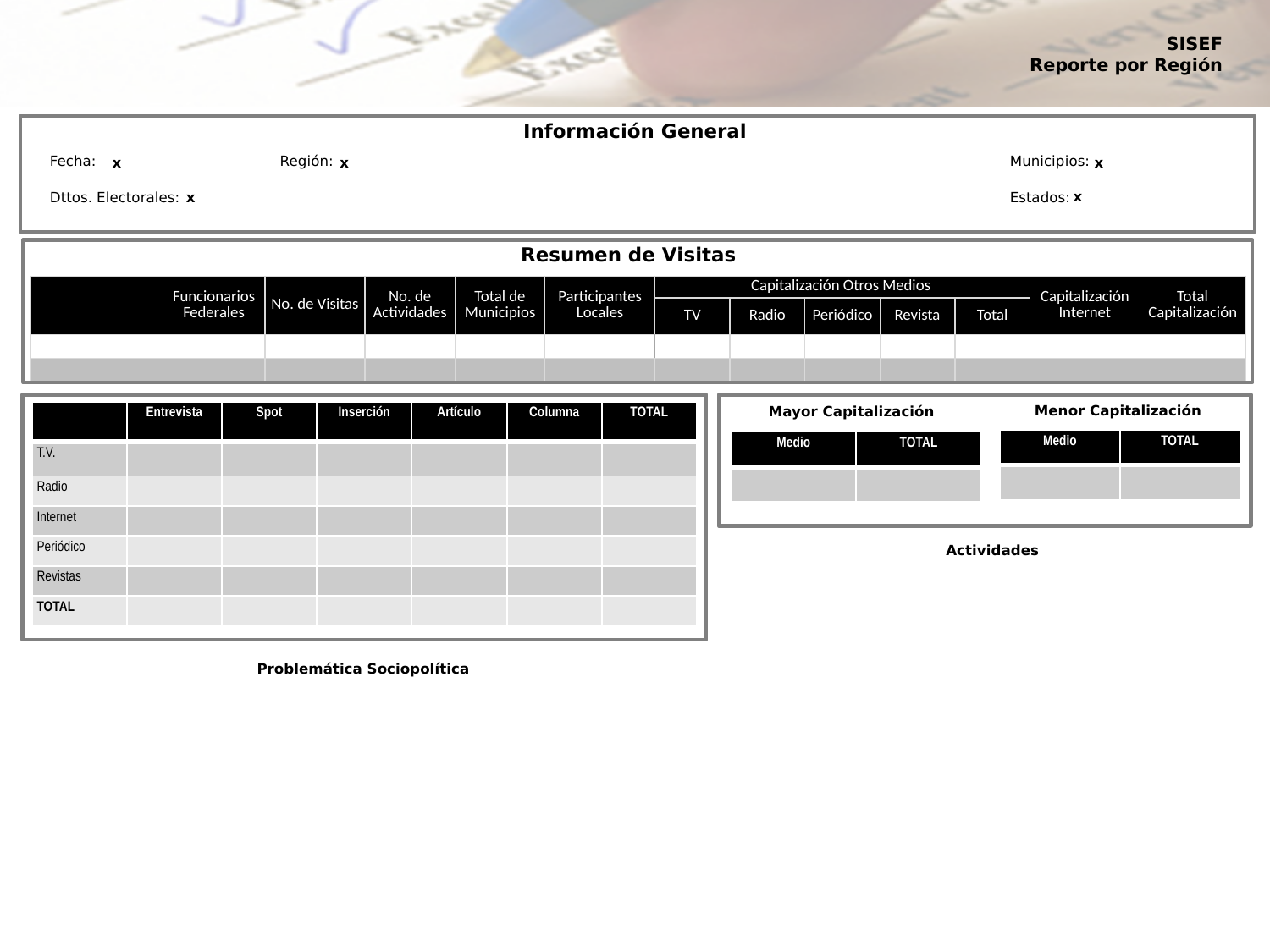

Información General

| Fecha: | Región: | Municipios: |
| --- | --- | --- |
| Dttos. Electorales: |  | Estados: |
x
x
x
x
x
Resumen de Visitas

|  | Funcionarios Federales | No. de Visitas | No. de Actividades | Total de Municipios | Participantes Locales | Capitalización Otros Medios |  |  |  |  | Capitalización Internet | Total Capitalización |
| --- | --- | --- | --- | --- | --- | --- | --- | --- | --- | --- | --- | --- |
|  |  |  |  |  |  | TV | Radio | Periódico | Revista | Total |  |  |
|  |  |  |  |  |  |  |  |  |  |  |  |  |
|  |  |  |  |  |  |  |  |  |  |  |  |  |

Menor Capitalización
Mayor Capitalización
|  | Entrevista | Spot | Inserción | Artículo | Columna | TOTAL |
| --- | --- | --- | --- | --- | --- | --- |
| T.V. |  |  |  |  |  |  |
| Radio |  |  |  |  |  |  |
| Internet |  |  |  |  |  |  |
| Periódico |  |  |  |  |  |  |
| Revistas |  |  |  |  |  |  |
| TOTAL |  |  |  |  |  |  |
| Medio | TOTAL |
| --- | --- |
|  |  |
| Medio | TOTAL |
| --- | --- |
|  |  |
Actividades
Problemática Sociopolítica